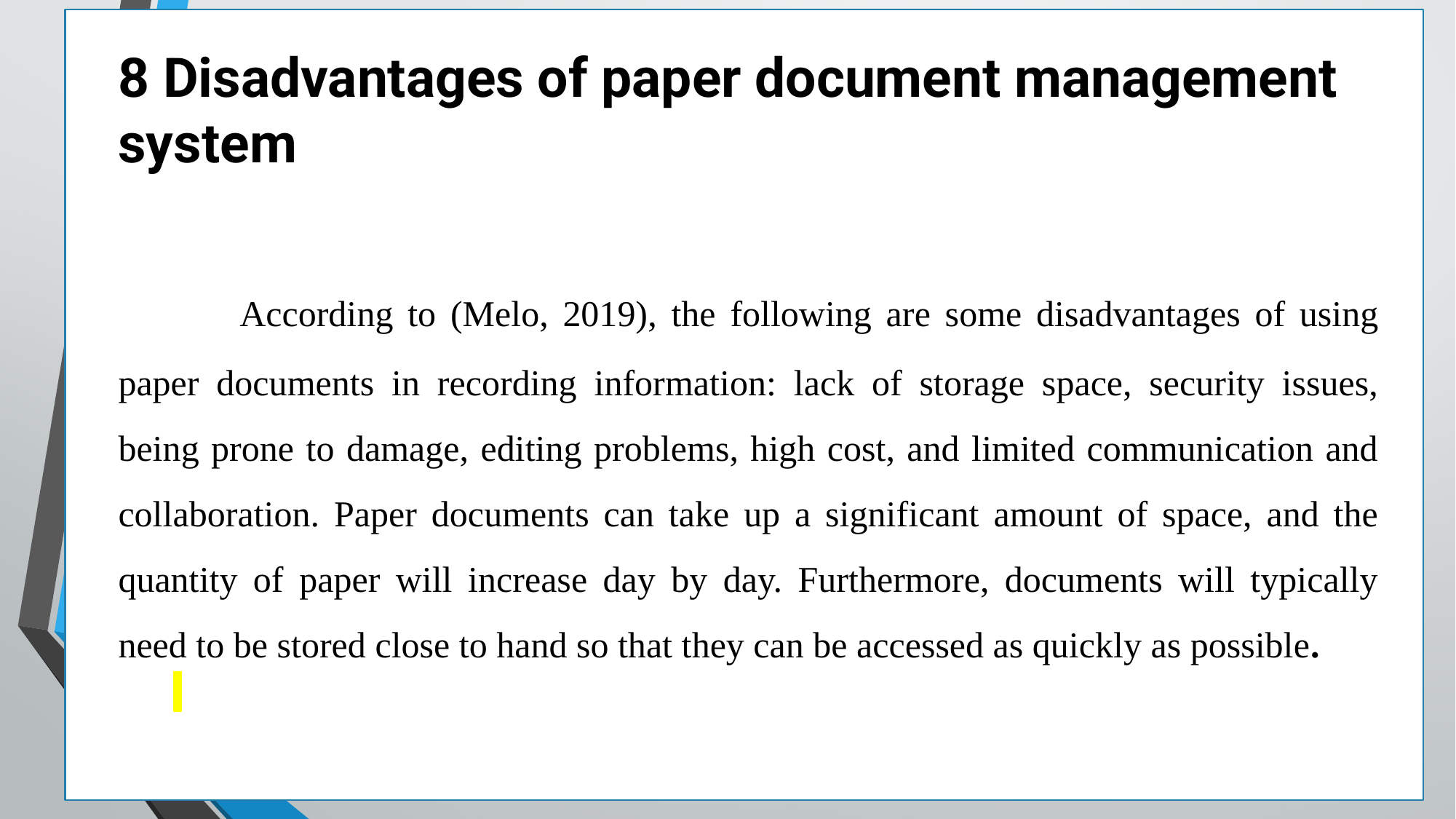

8 Disadvantages of paper document management system

	 According to (Melo, 2019), the following are some disadvantages of using paper documents in recording information: lack of storage space, security issues, being prone to damage, editing problems, high cost, and limited communication and collaboration. Paper documents can take up a significant amount of space, and the quantity of paper will increase day by day. Furthermore, documents will typically need to be stored close to hand so that they can be accessed as quickly as possible.